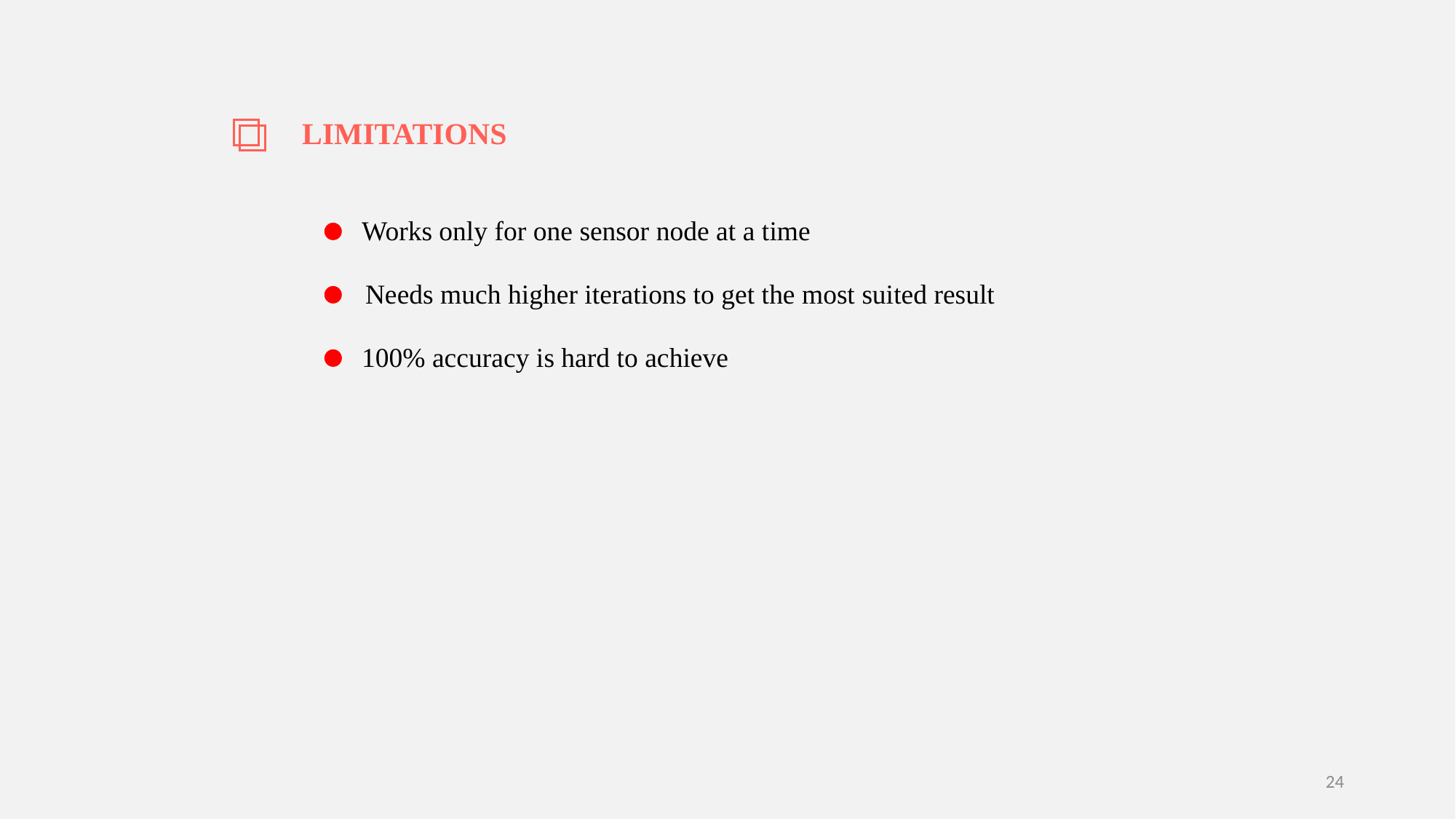

LIMITATIONS

Works only for one sensor node at a time

Needs much higher iterations to get the most suited result

100% accuracy is hard to achieve

24